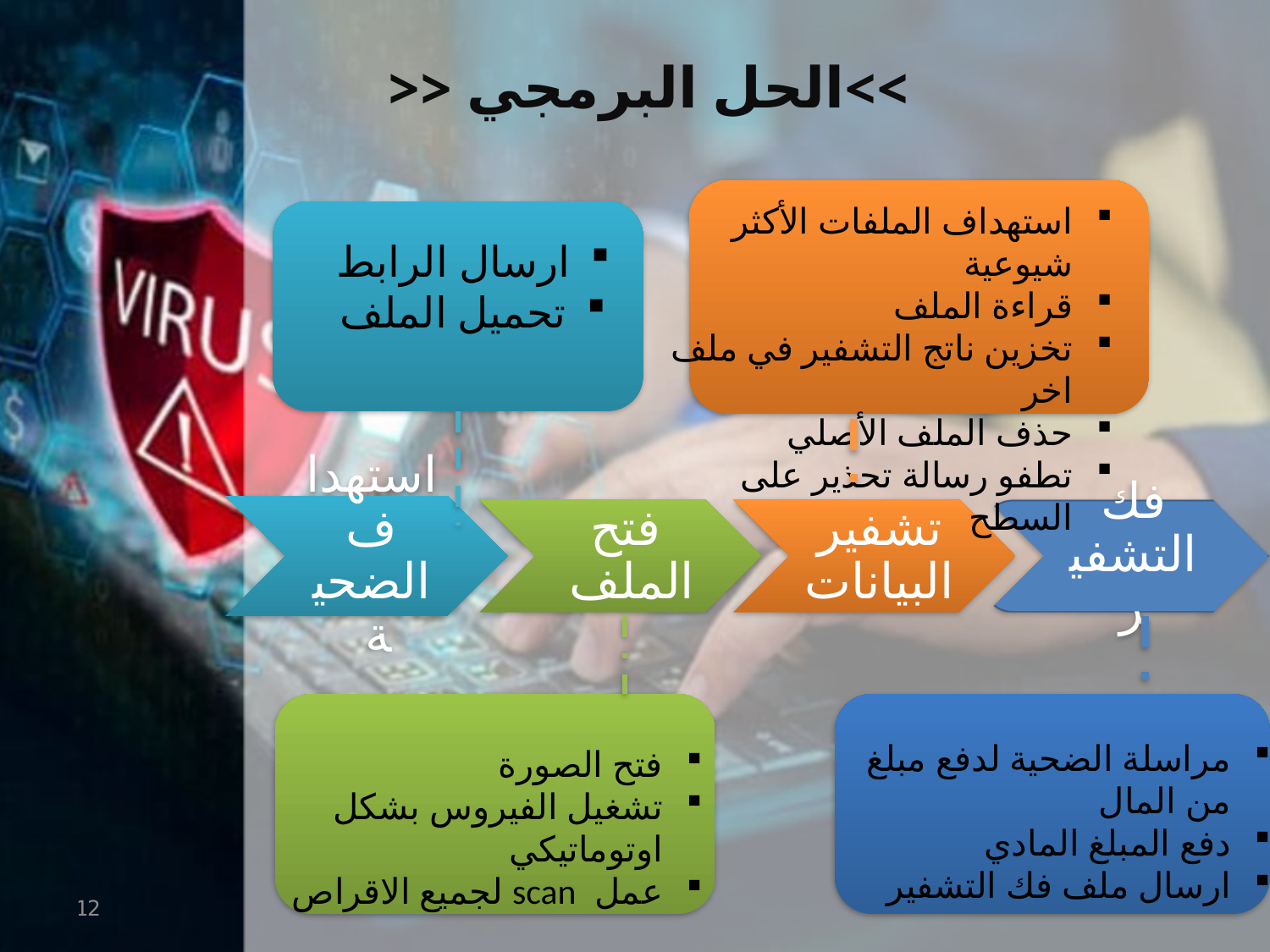

>>الحل البرمجي <<

استهداف الملفات الأكثر شيوعية
قراءة الملف
تخزين ناتج التشفير في ملف اخر
حذف الملف الأصلي
تطفو رسالة تحذير على السطح

استهداف الضحية
فتح الملف
تشفير البيانات
فك التشفير
ارسال الرابط
تحميل الملف

مراسلة الضحية لدفع مبلغ من المال
دفع المبلغ المادي
ارسال ملف فك التشفير
فتح الصورة
تشغيل الفيروس بشكل اوتوماتيكي
عمل  scan لجميع الاقراص
12